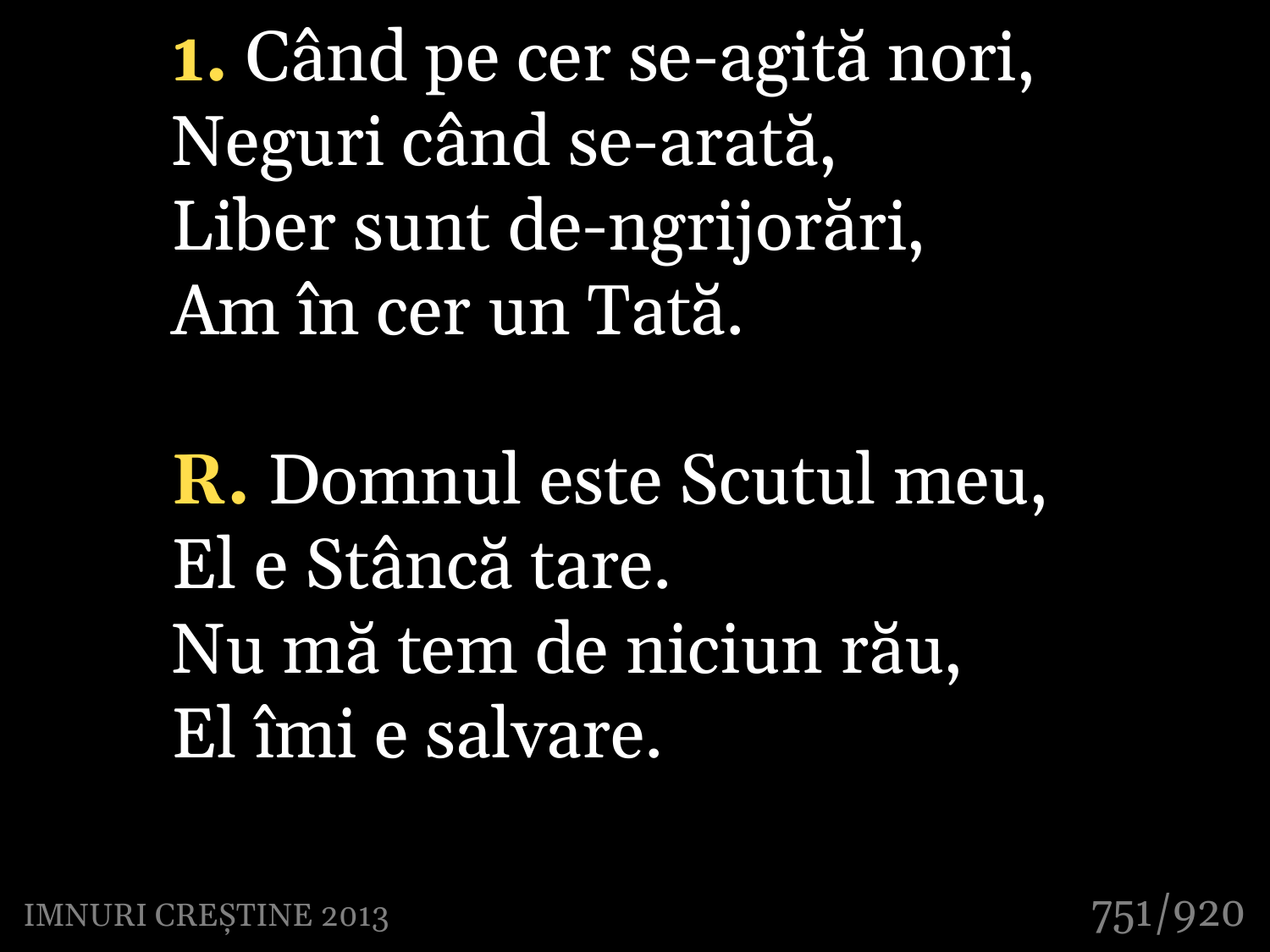

1. Când pe cer se-agită nori,
Neguri când se-arată,
Liber sunt de-ngrijorări,
Am în cer un Tată.

R. Domnul este Scutul meu,
El e Stâncă tare.
Nu mă tem de niciun rău,
El îmi e salvare.
751/920
IMNURI CREȘTINE 2013